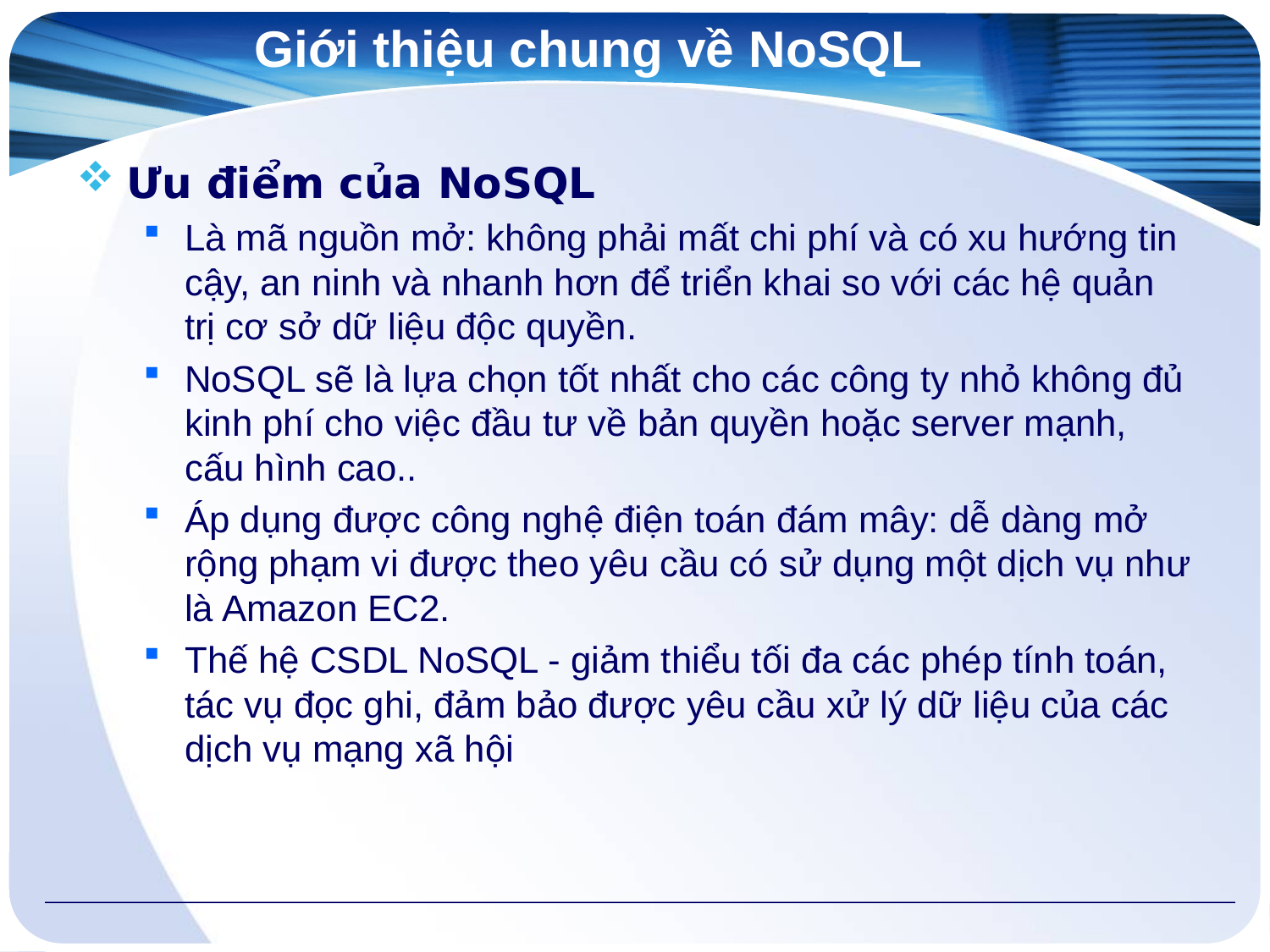

# Giới thiệu chung về NoSQL
Ưu điểm của NoSQL
Là mã nguồn mở: không phải mất chi phí và có xu hướng tin cậy, an ninh và nhanh hơn để triển khai so với các hệ quản trị cơ sở dữ liệu độc quyền.
NoSQL sẽ là lựa chọn tốt nhất cho các công ty nhỏ không đủ kinh phí cho việc đầu tư về bản quyền hoặc server mạnh, cấu hình cao..
Áp dụng được công nghệ điện toán đám mây: dễ dàng mở rộng phạm vi được theo yêu cầu có sử dụng một dịch vụ như là Amazon EC2.
Thế hệ CSDL NoSQL - giảm thiểu tối đa các phép tính toán, tác vụ đọc ghi, đảm bảo được yêu cầu xử lý dữ liệu của các dịch vụ mạng xã hội